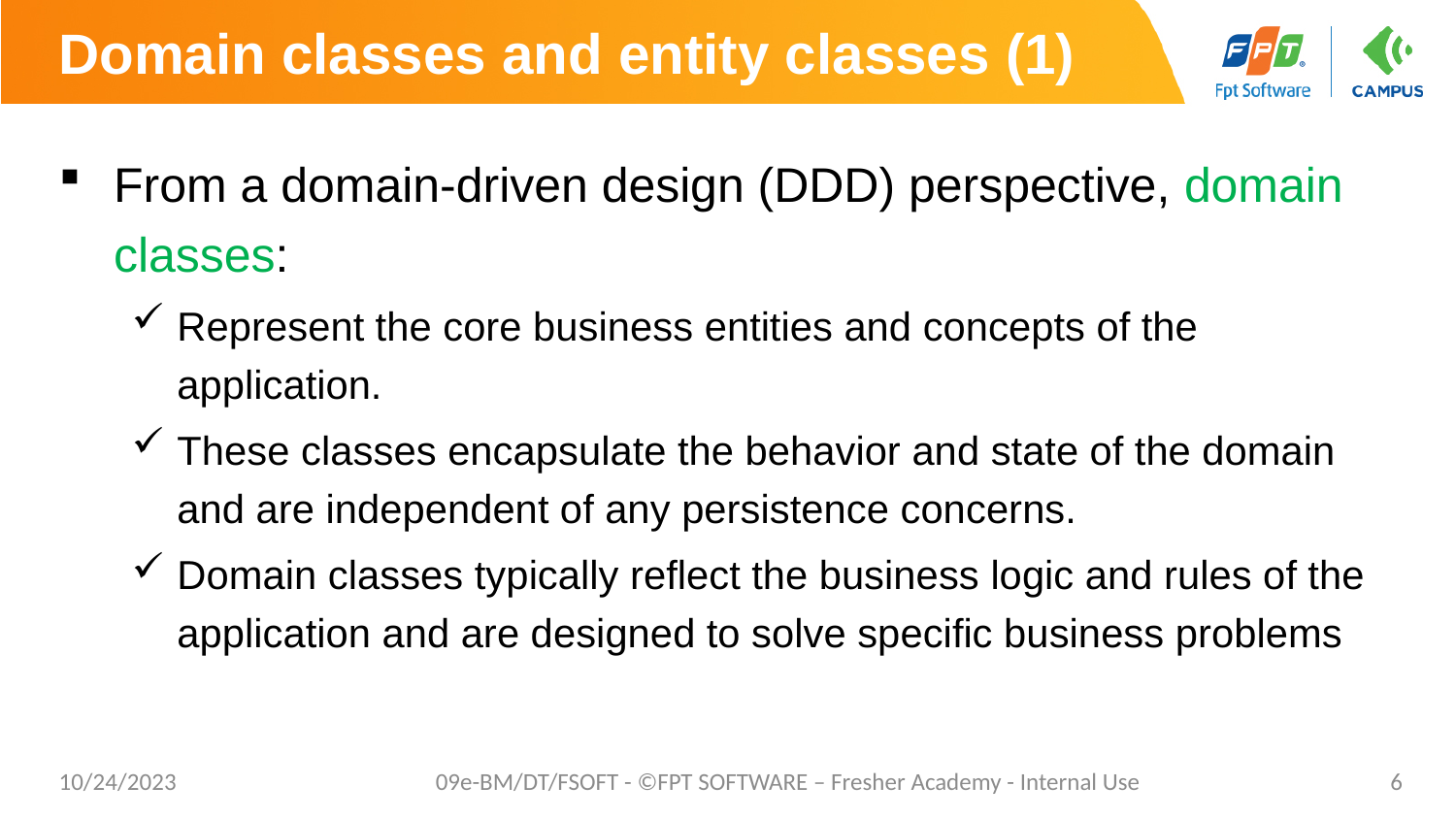

# Domain classes and entity classes (1)
From a domain-driven design (DDD) perspective, domain classes:
Represent the core business entities and concepts of the application.
These classes encapsulate the behavior and state of the domain and are independent of any persistence concerns.
Domain classes typically reflect the business logic and rules of the application and are designed to solve specific business problems
10/24/2023
09e-BM/DT/FSOFT - ©FPT SOFTWARE – Fresher Academy - Internal Use
6